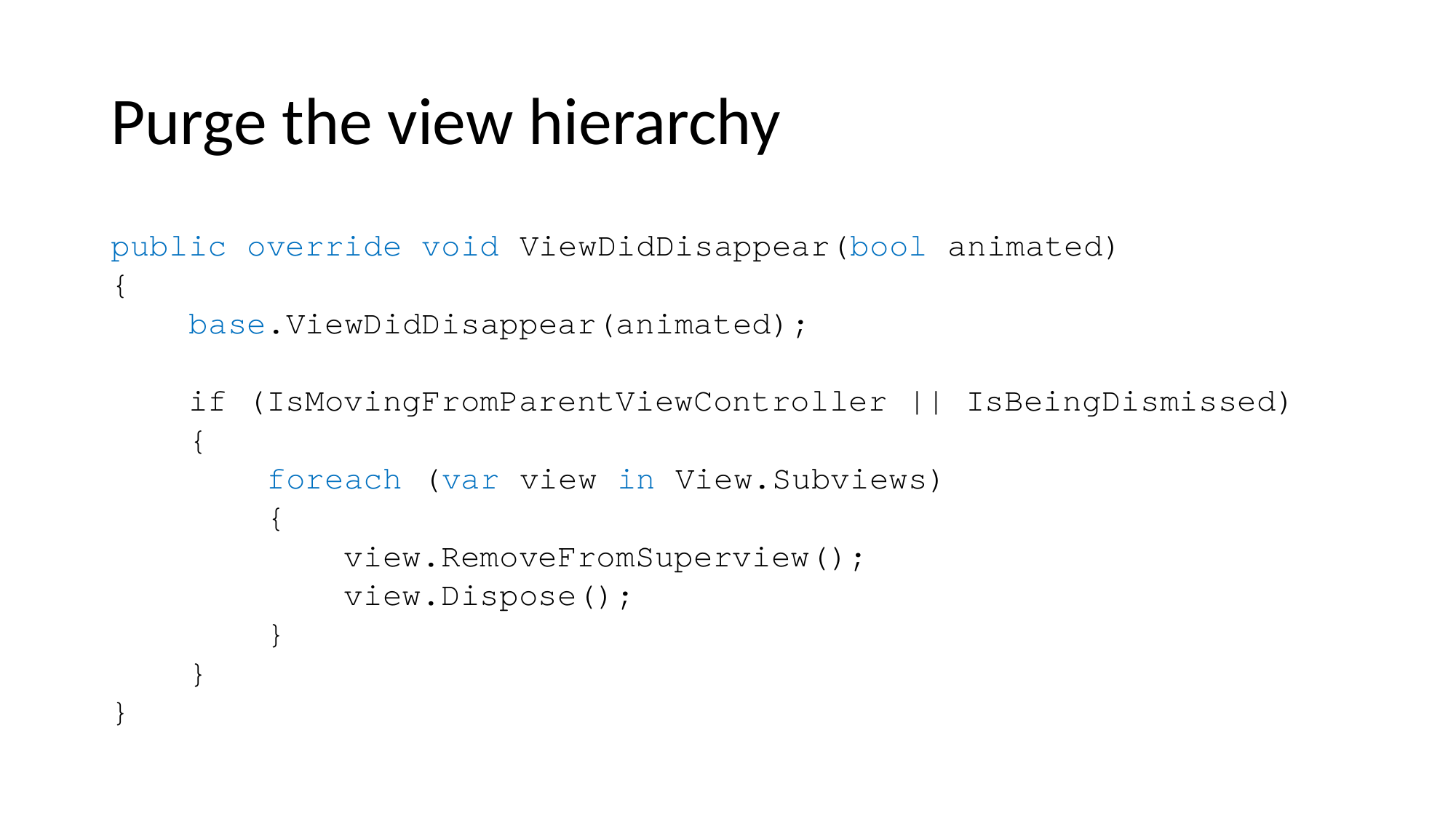

# Purge the view hierarchy
public override void ViewDidDisappear(bool animated)
{
    base.ViewDidDisappear(animated);
    if (IsMovingFromParentViewController || IsBeingDismissed)
    {
        foreach (var view in View.Subviews)
        {
            view.RemoveFromSuperview();
            view.Dispose();
        }
    }
}